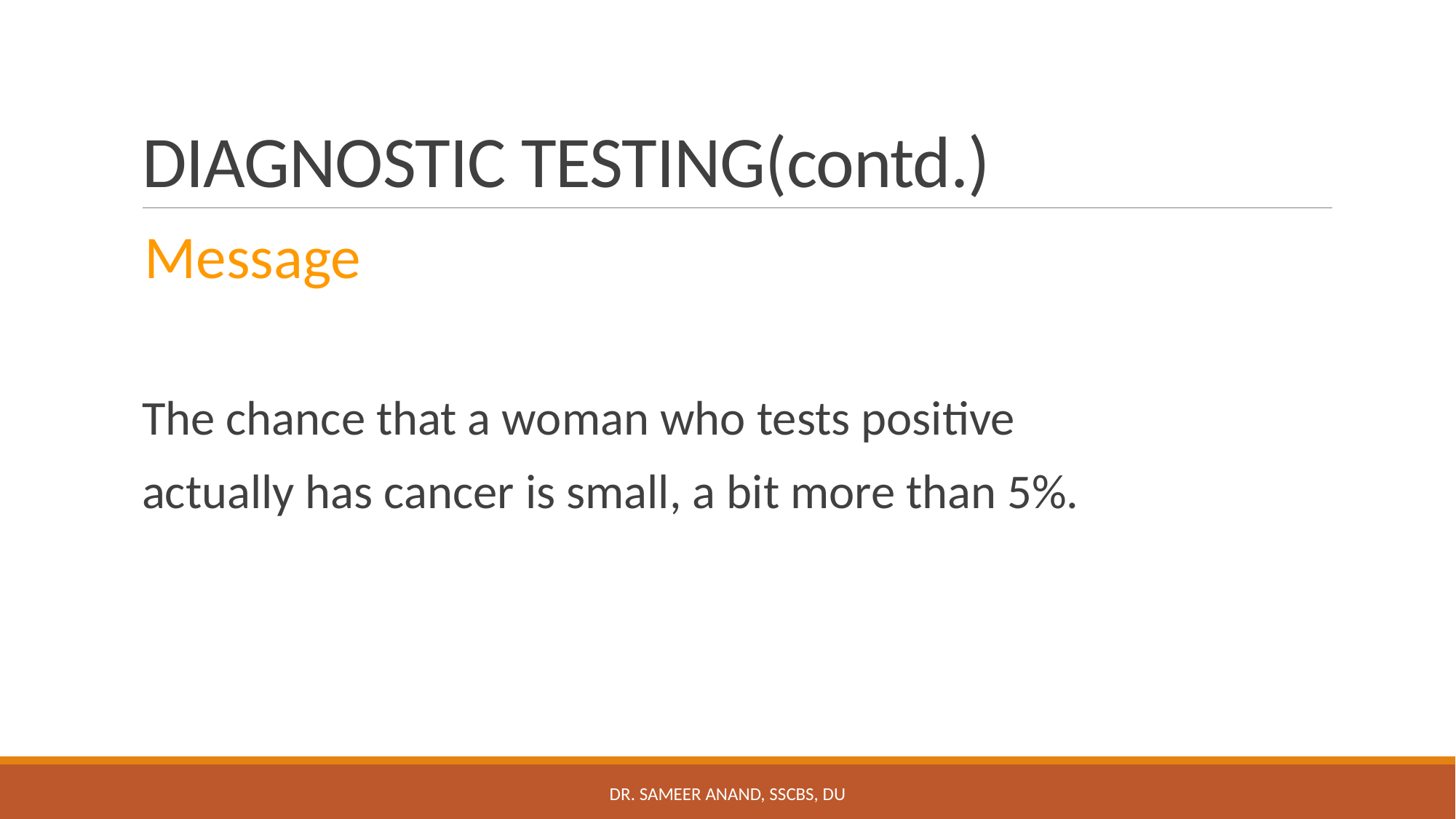

# DIAGNOSTIC TESTING(contd.)
Message

The chance that a woman who tests positive
actually has cancer is small, a bit more than 5%.

Dr. Sameer Anand, SSCBS, DU